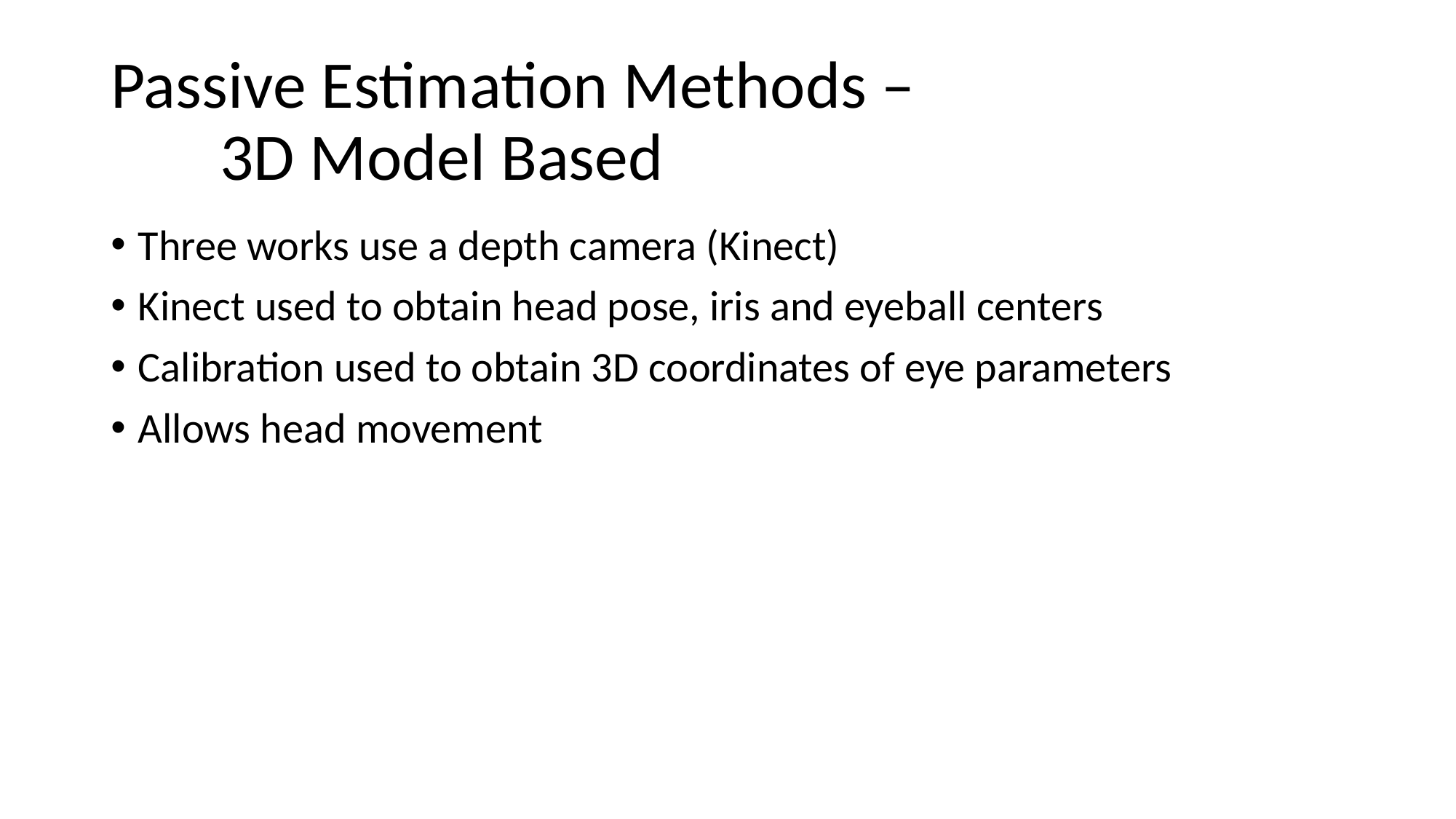

# Passive Estimation Methods – 3D Model Based
Three works use a depth camera (Kinect)
Kinect used to obtain head pose, iris and eyeball centers
Calibration used to obtain 3D coordinates of eye parameters
Allows head movement